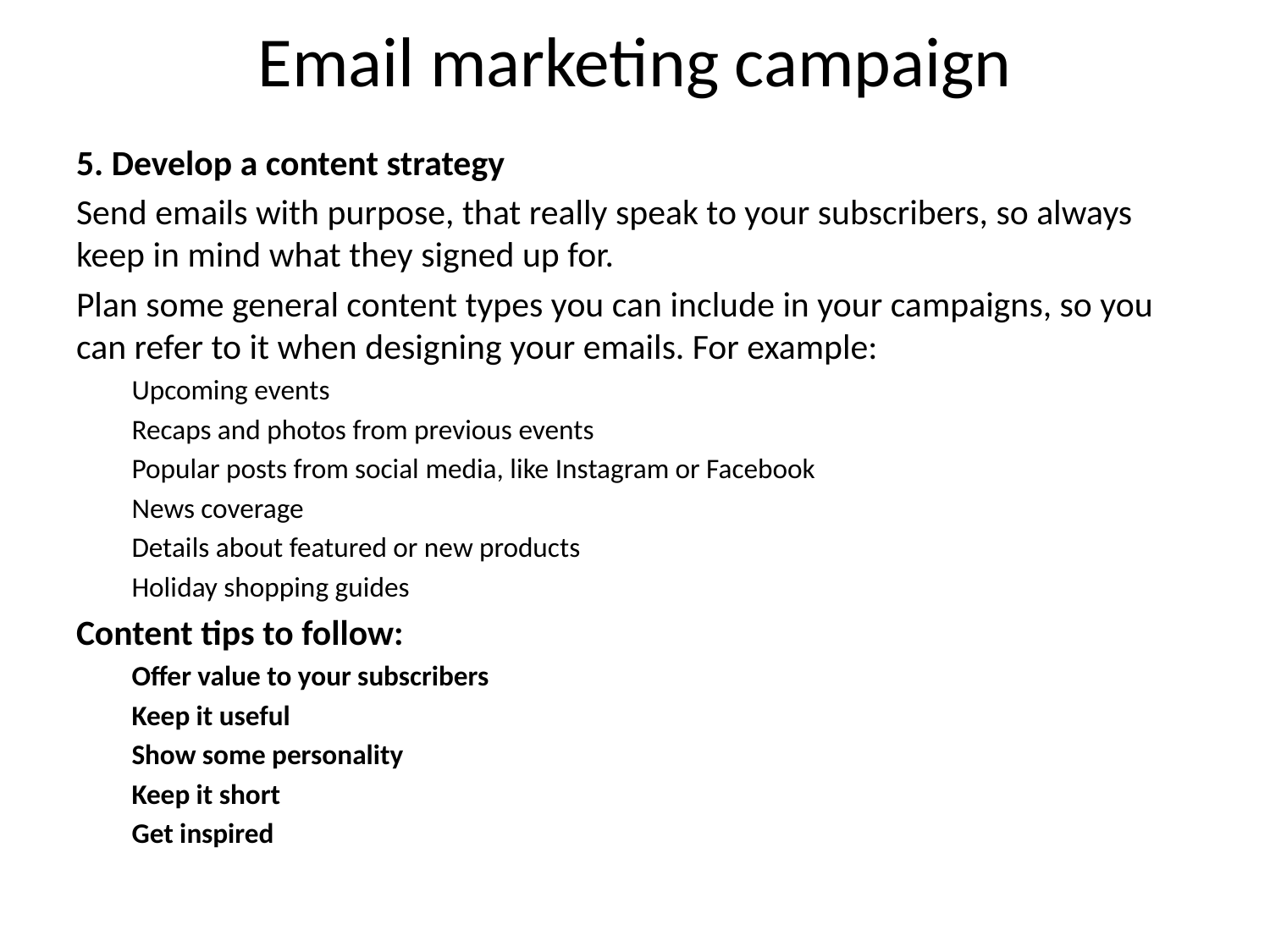

# Email marketing campaign

5. Develop a content strategy
Send emails with purpose, that really speak to your subscribers, so always keep in mind what they signed up for.
Plan some general content types you can include in your campaigns, so you can refer to it when designing your emails. For example:
Upcoming events
Recaps and photos from previous events
Popular posts from social media, like Instagram or Facebook
News coverage
Details about featured or new products
Holiday shopping guides
Content tips to follow:
Offer value to your subscribers
Keep it useful
Show some personality
Keep it short
Get inspired